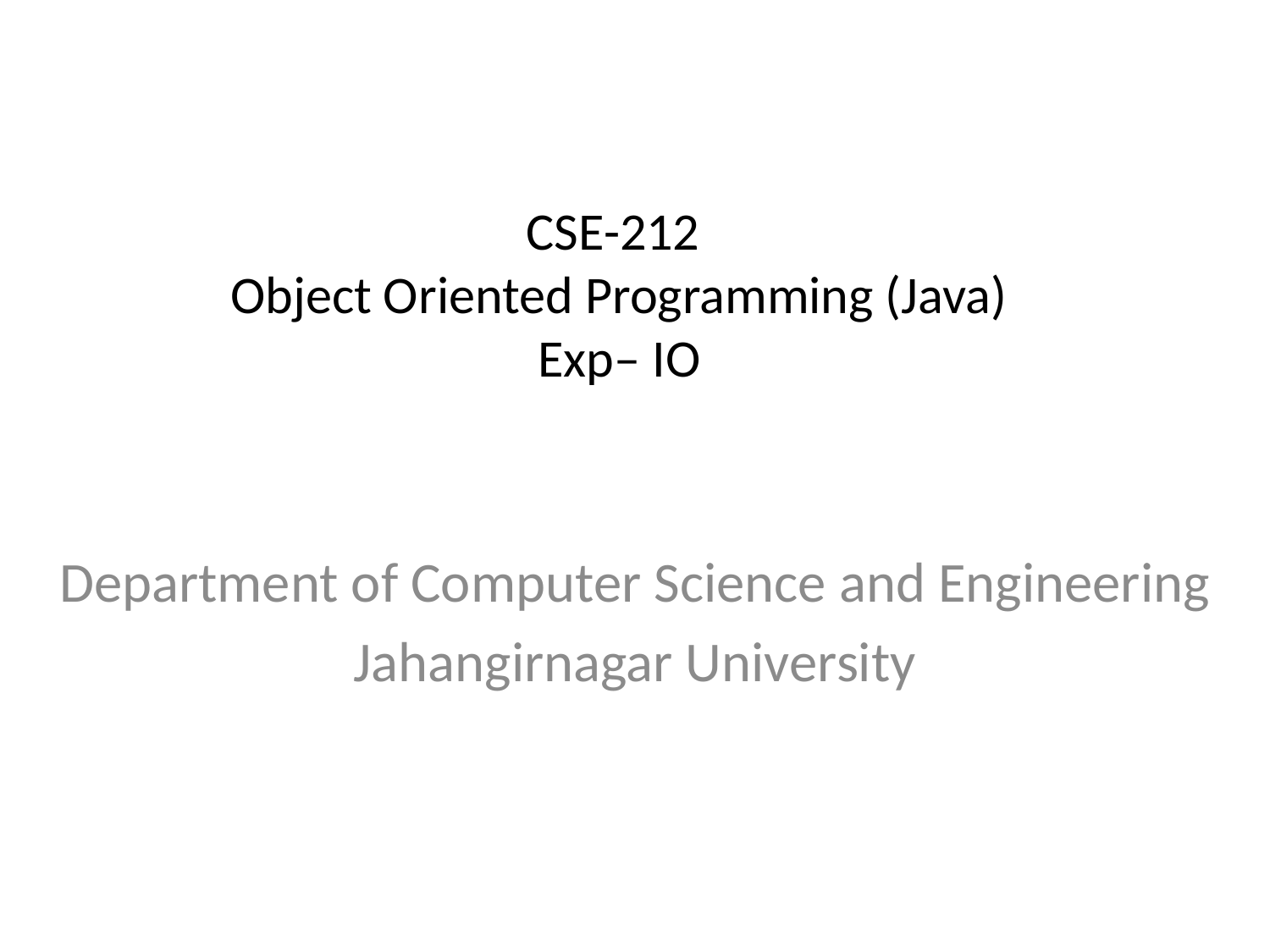

# CSE-212 Object Oriented Programming (Java) Exp– IO
Department of Computer Science and Engineering
Jahangirnagar University